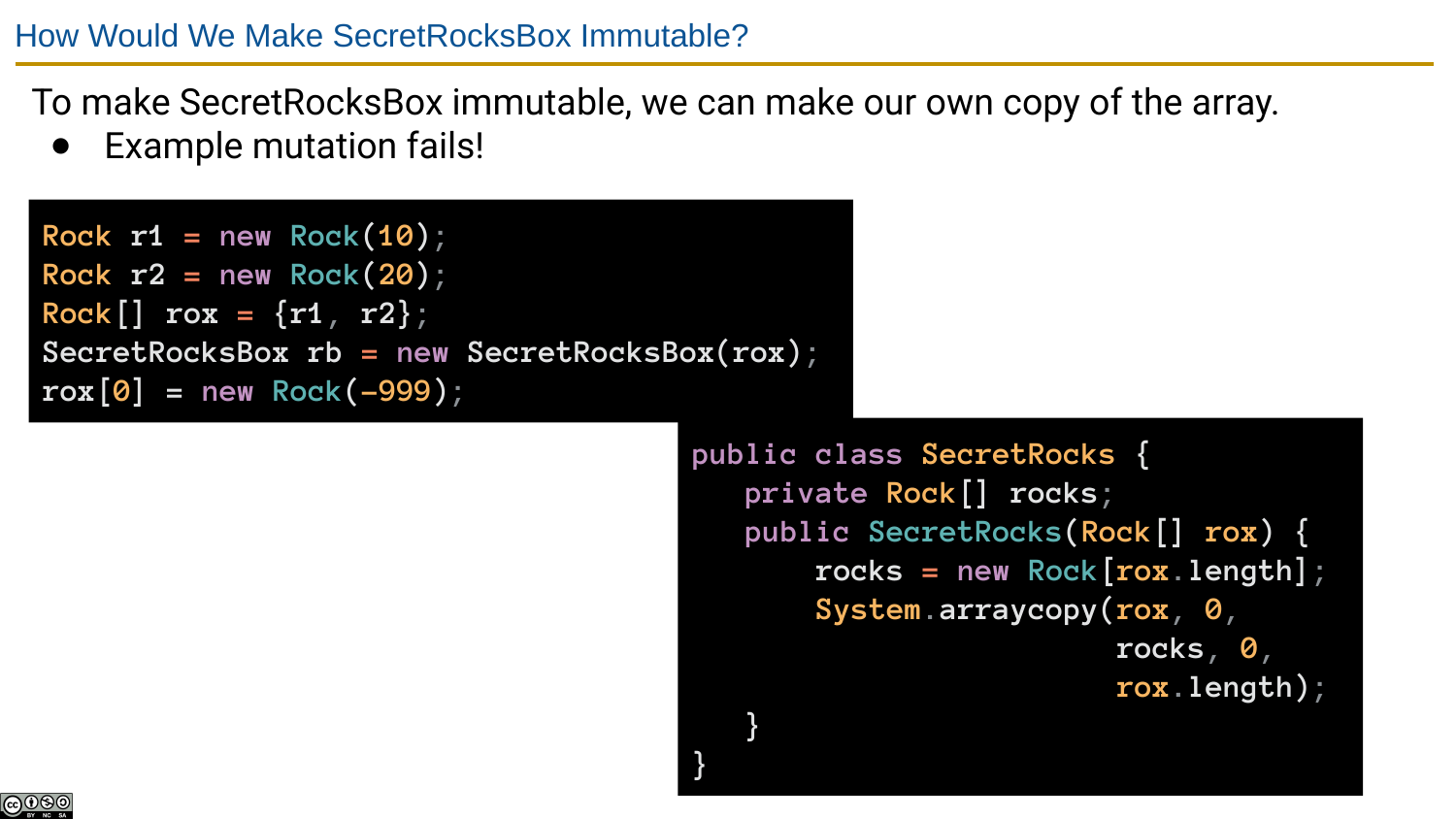

# How Would We Make SecretRocksBox Immutable?
To make SecretRocksBox immutable, we can make our own copy of the array.
Example mutation fails!
Rock r1 = new Rock(10);
Rock r2 = new Rock(20);
Rock[] rox = {r1, r2};
SecretRocksBox rb = new SecretRocksBox(rox);
rox[0] = new Rock(-999);
public class SecretRocks {
   private Rock[] rocks;
   public SecretRocks(Rock[] rox) {
       rocks = new Rock[rox.length];
       System.arraycopy(rox, 0,
                        rocks, 0,
                        rox.length);
   }
}